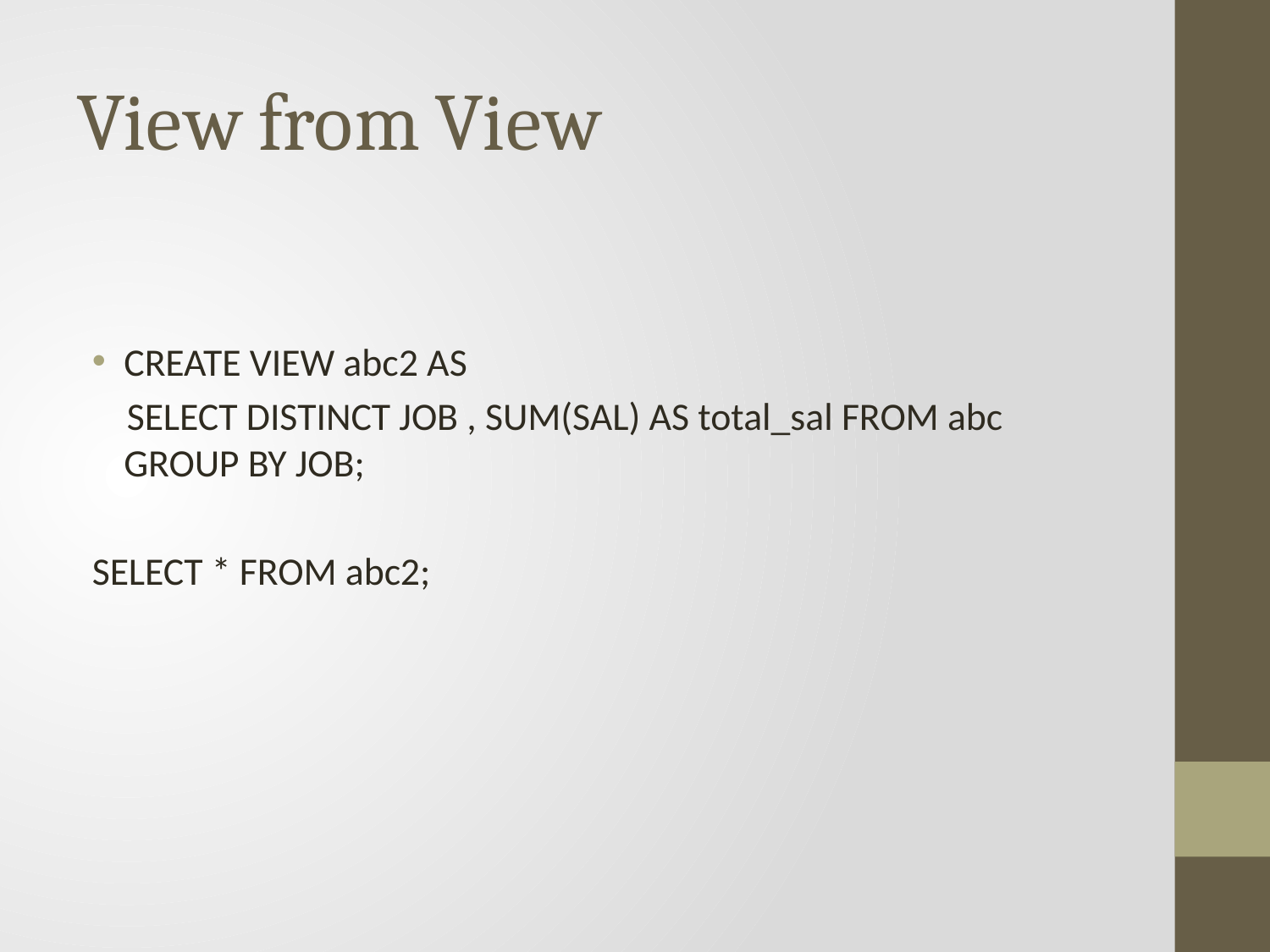

# View from View

CREATE VIEW abc2 AS
    SELECT DISTINCT JOB , SUM(SAL) AS total_sal FROM abc GROUP BY JOB;

SELECT * FROM abc2;